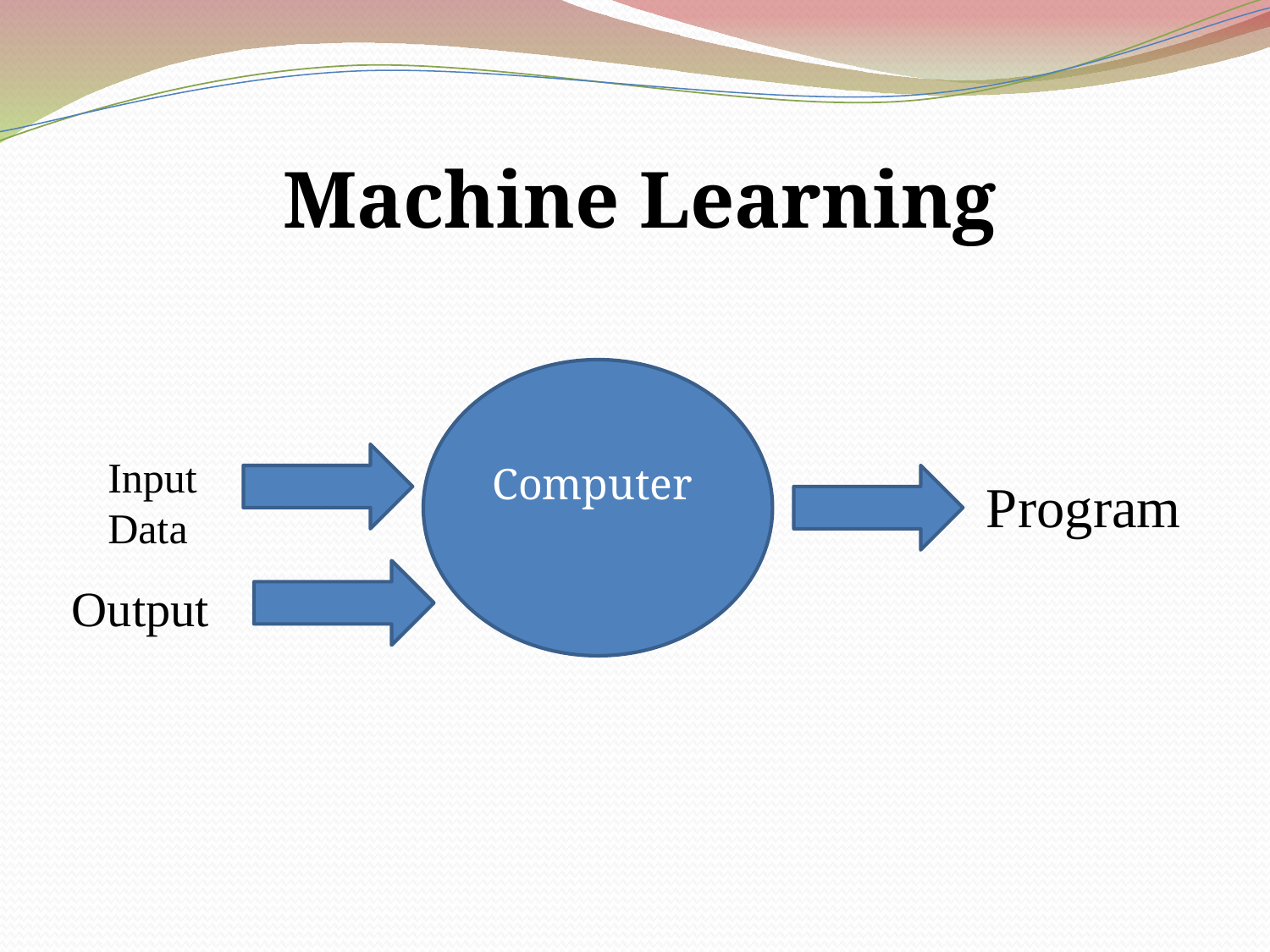

Machine Learning
Computer
Input Data

Program

Output